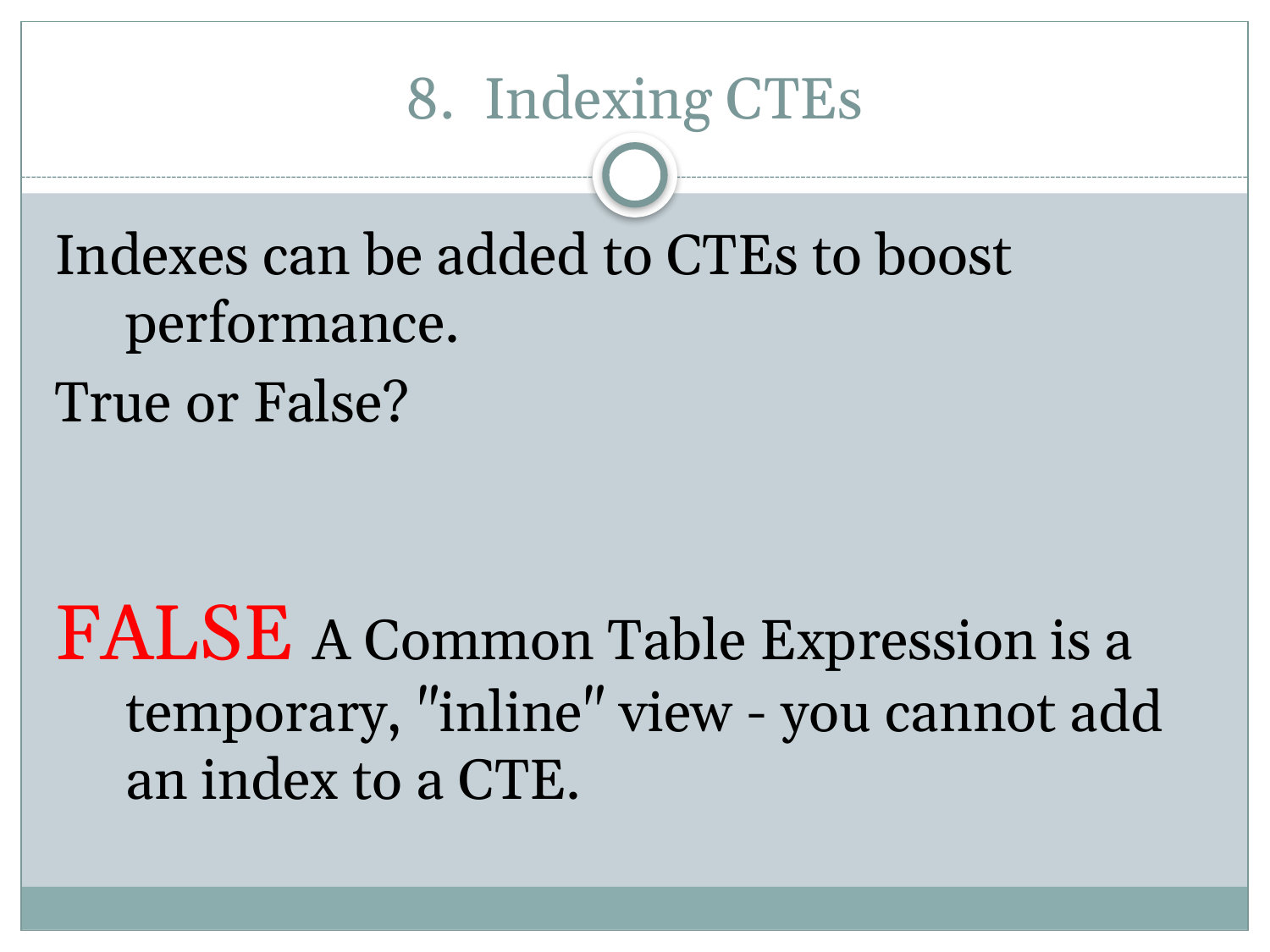

# 8.  Indexing CTEs
Indexes can be added to CTEs to boost performance.
True or False?

FALSE A Common Table Expression is a temporary, "inline" view - you cannot add an index to a CTE.